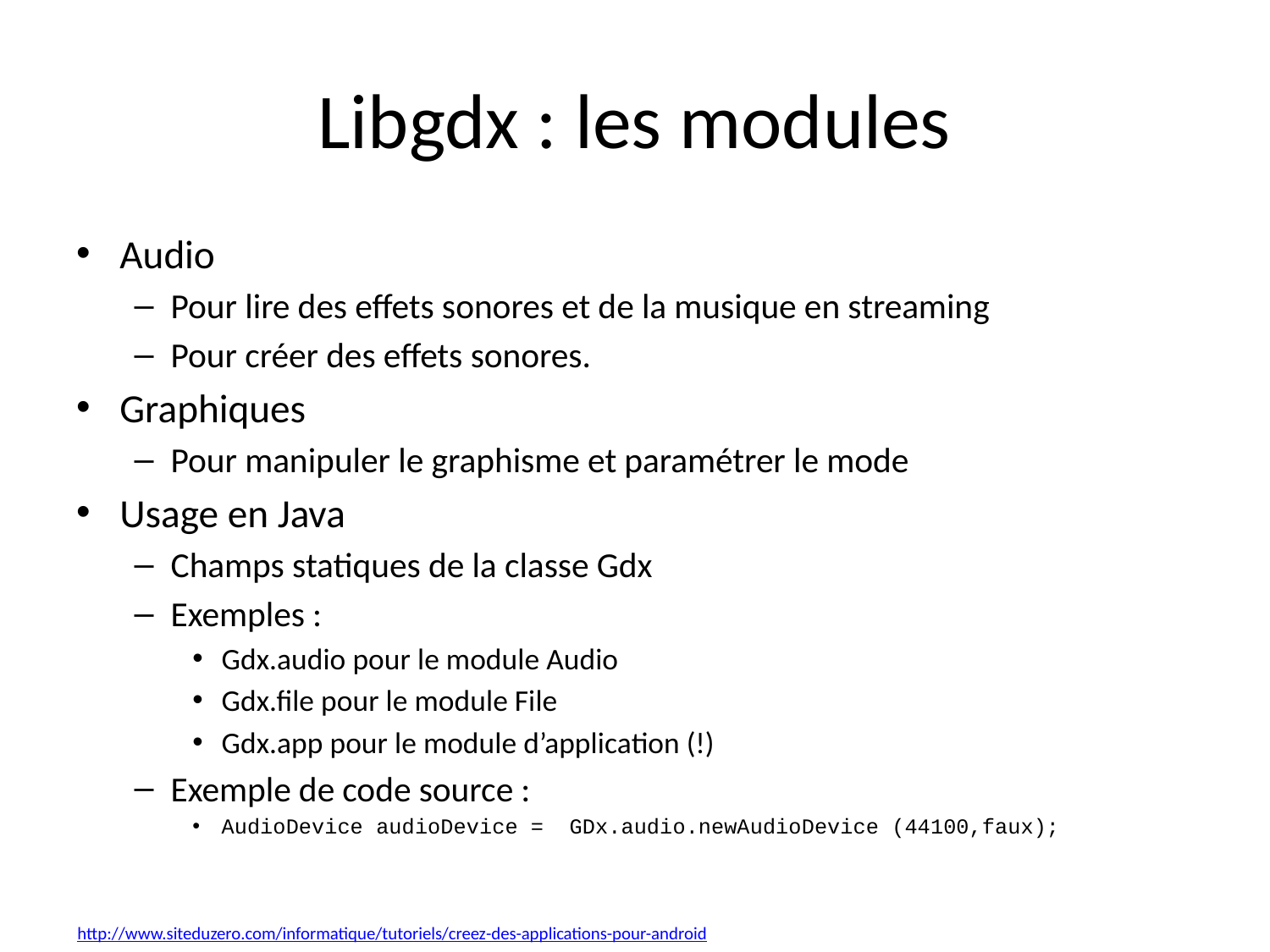

# Libgdx : les modules
Audio
Pour lire des effets sonores et de la musique en streaming
Pour créer des effets sonores.
Graphiques
Pour manipuler le graphisme et paramétrer le mode
Usage en Java
Champs statiques de la classe Gdx
Exemples :
Gdx.audio pour le module Audio
Gdx.file pour le module File
Gdx.app pour le module d’application (!)
Exemple de code source :
AudioDevice audioDevice =  GDx.audio.newAudioDevice (44100,faux);